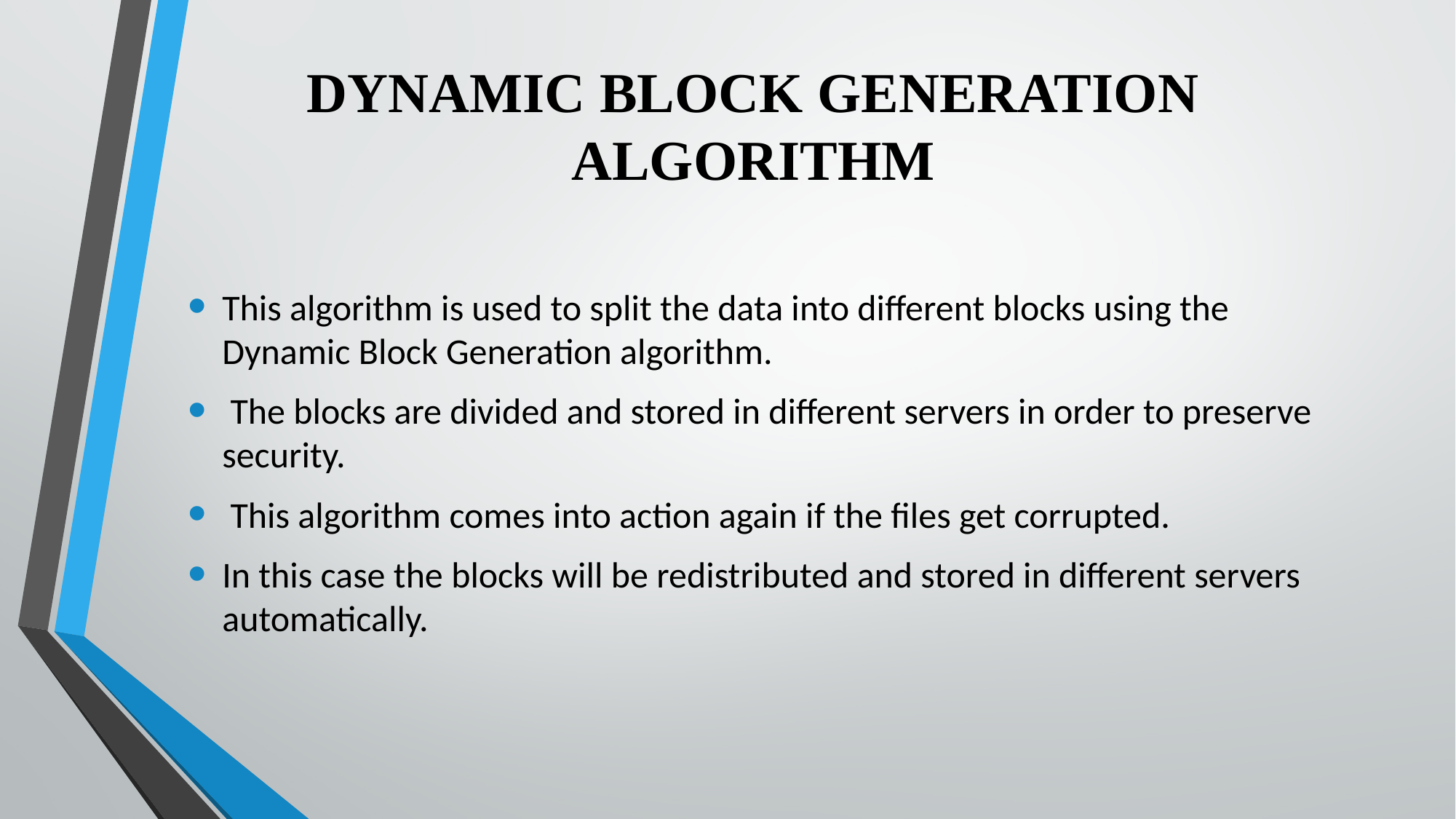

# DYNAMIC BLOCK GENERATION ALGORITHM
This algorithm is used to split the data into different blocks using the Dynamic Block Generation algorithm.
 The blocks are divided and stored in different servers in order to preserve security.
 This algorithm comes into action again if the files get corrupted.
In this case the blocks will be redistributed and stored in different servers automatically.